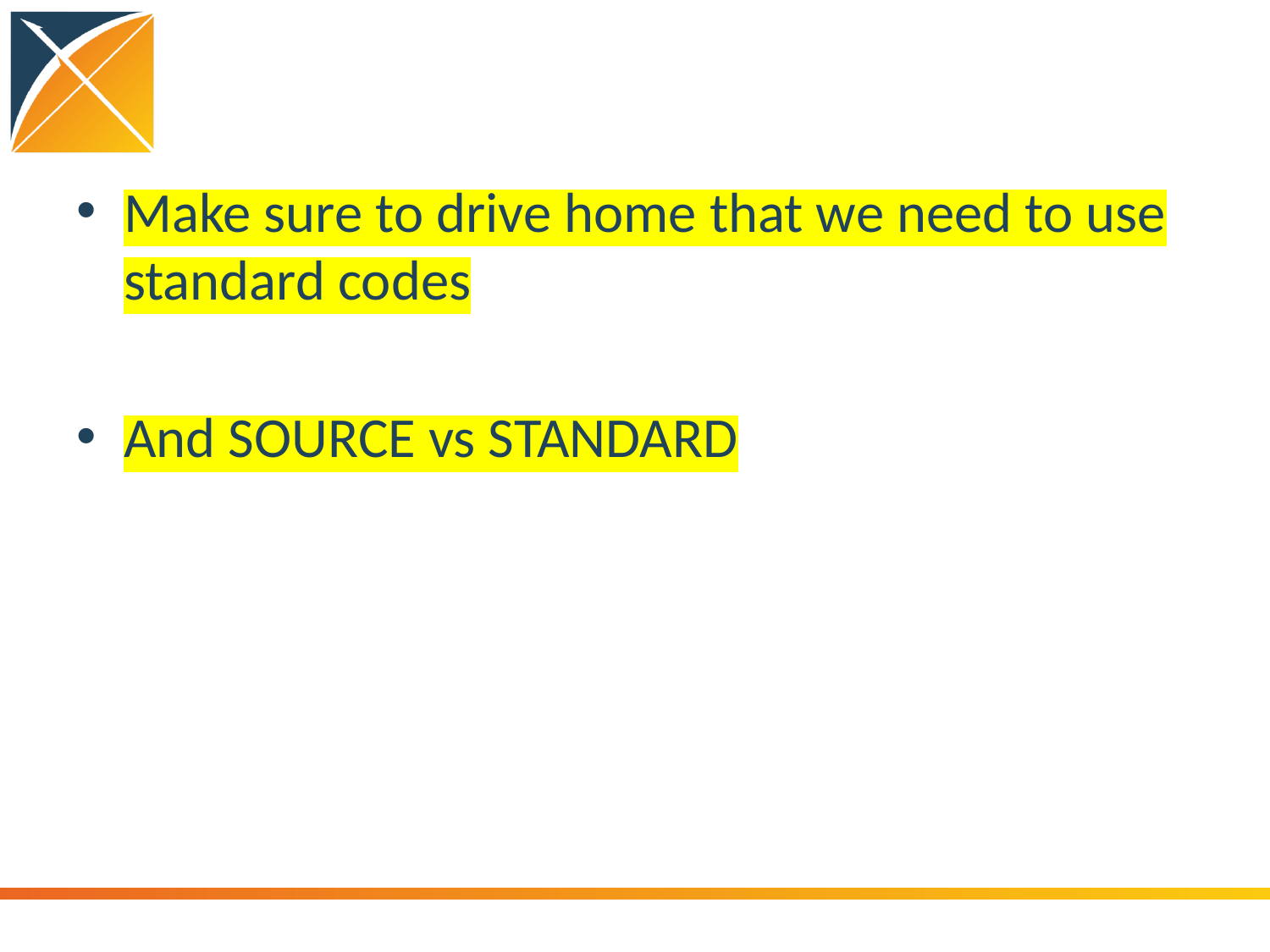

#
Make sure to drive home that we need to use standard codes

And SOURCE vs STANDARD